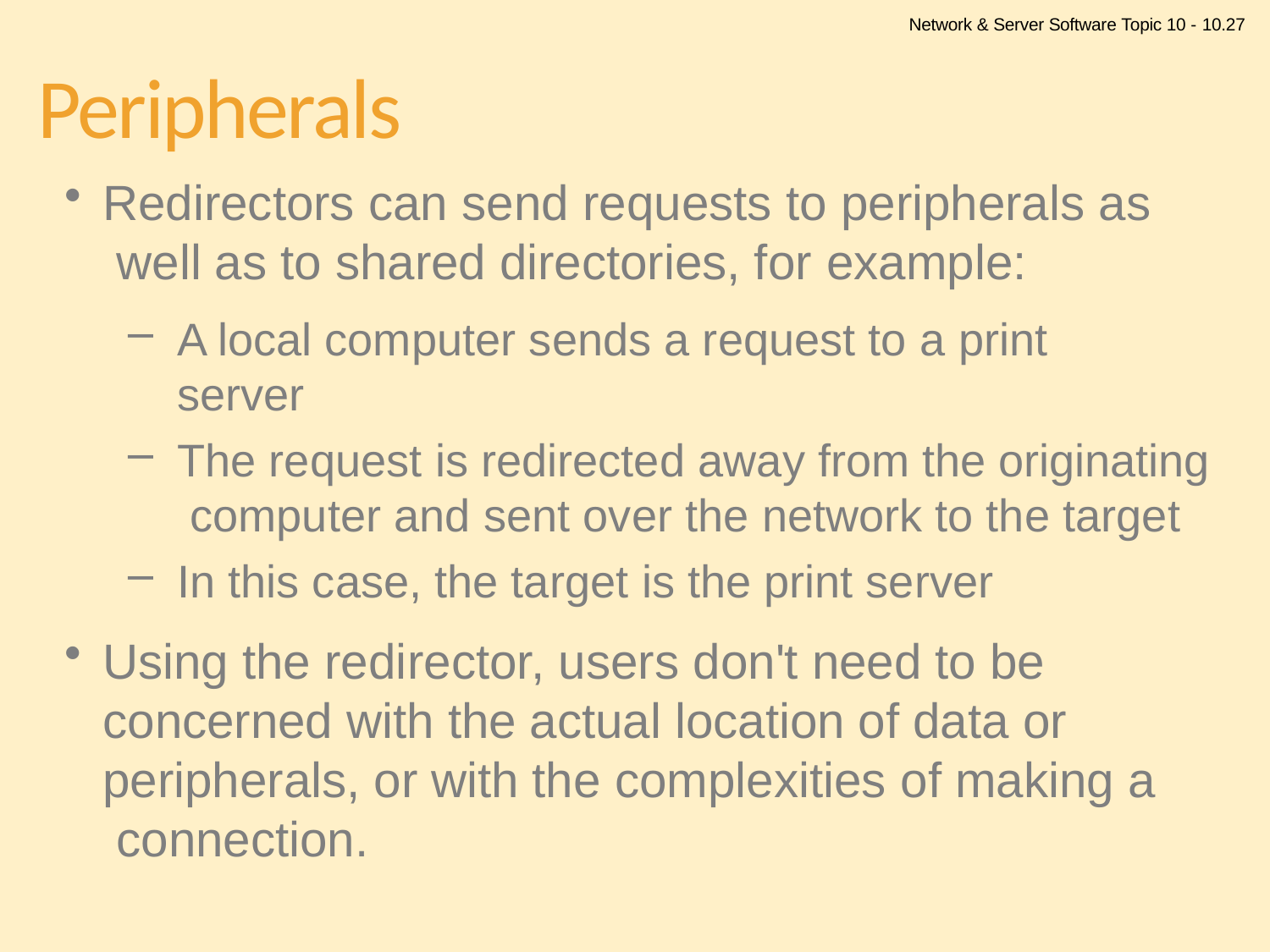

Network & Server Software Topic 10 - 10.27
# Peripherals
Redirectors can send requests to peripherals as  well as to shared directories, for example:
A local computer sends a request to a print server
The request is redirected away from the originating  computer and sent over the network to the target
In this case, the target is the print server
Using the redirector, users don't need to be  concerned with the actual location of data or  peripherals, or with the complexities of making a  connection.